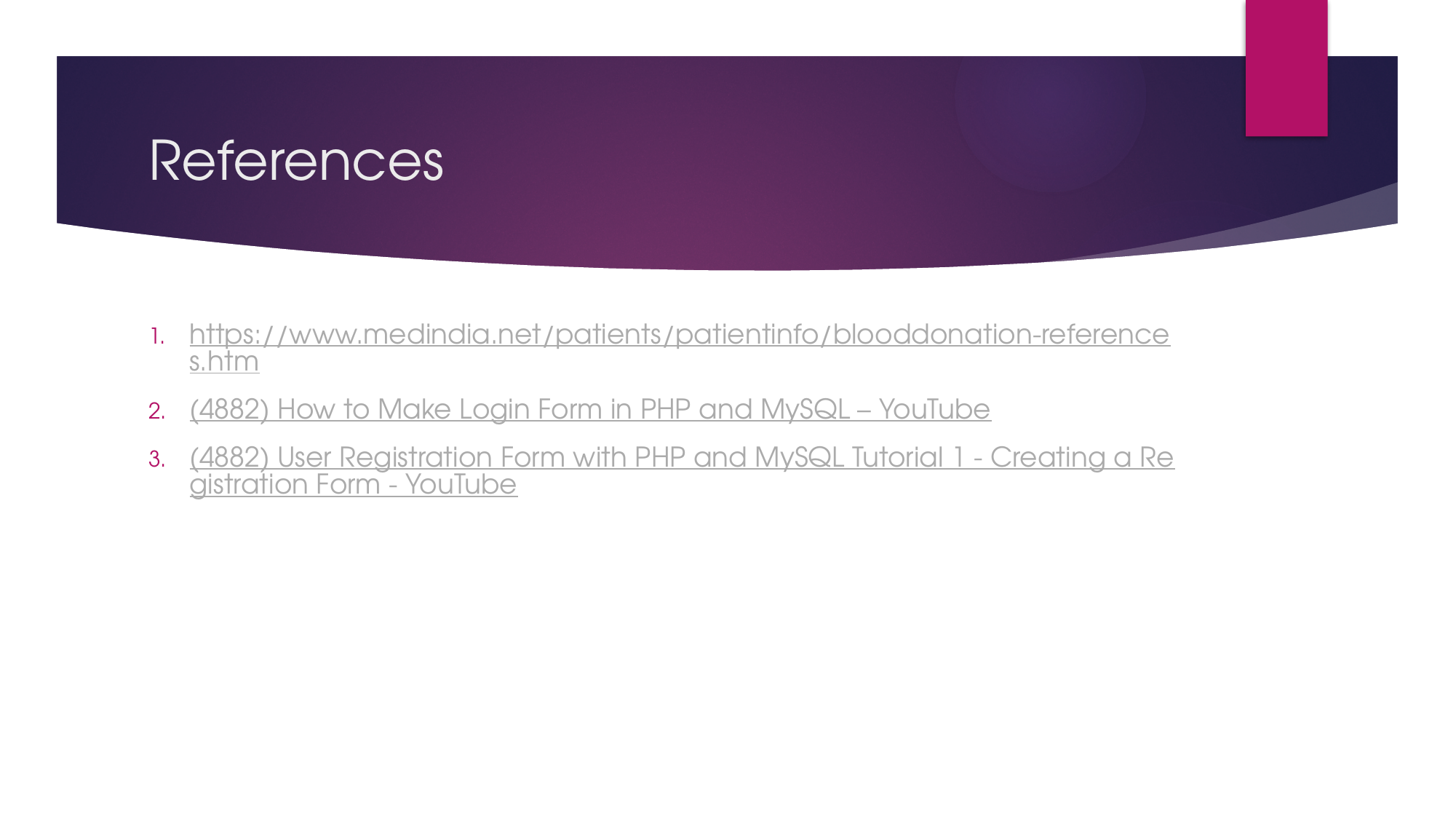

# References
https://www.medindia.net/patients/patientinfo/blooddonation-references.htm
(4882) How to Make Login Form in PHP and MySQL – YouTube
(4882) User Registration Form with PHP and MySQL Tutorial 1 - Creating a Registration Form - YouTube